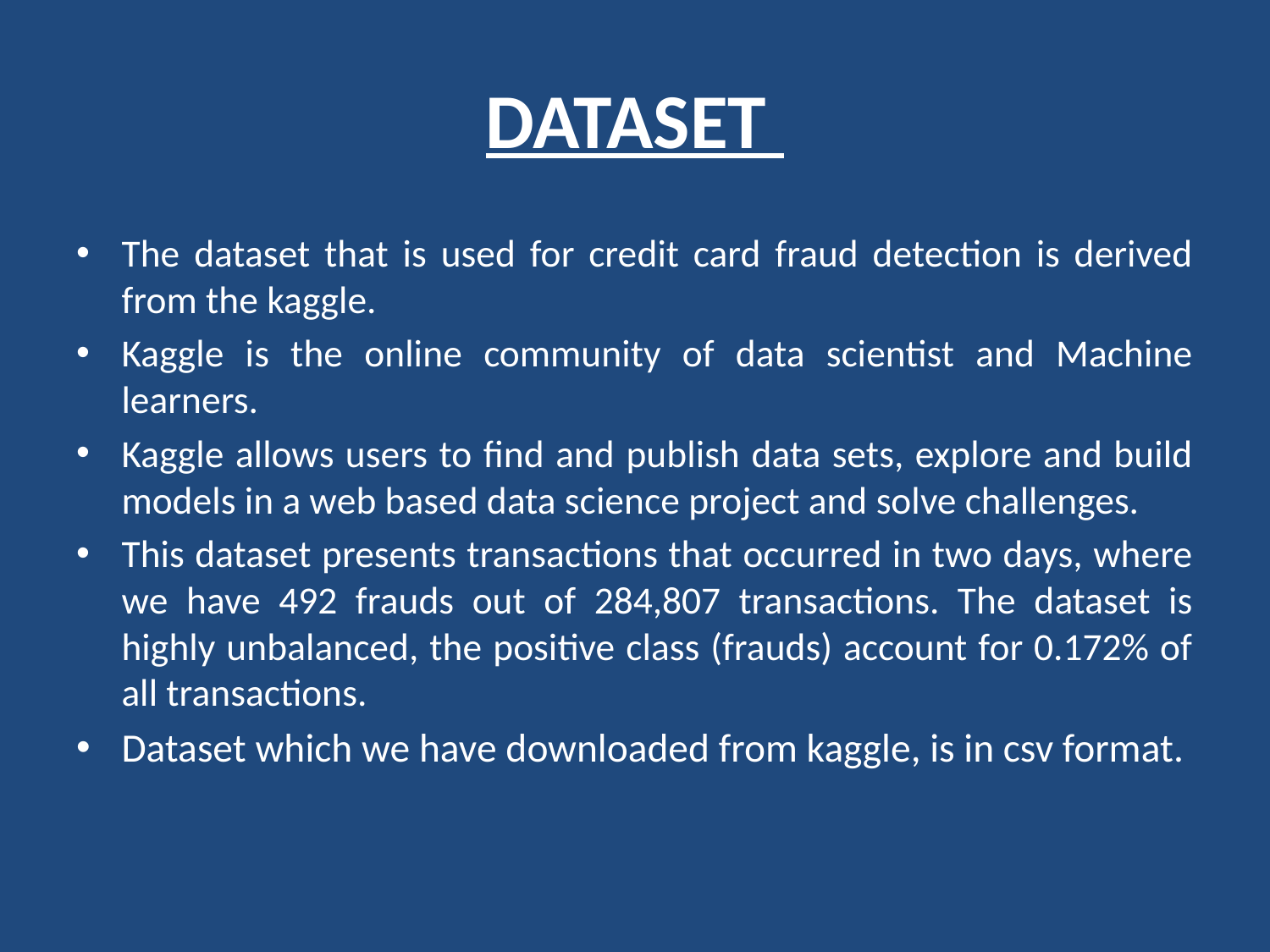

# DATASET
The dataset that is used for credit card fraud detection is derived from the kaggle.
Kaggle is the online community of data scientist and Machine learners.
Kaggle allows users to find and publish data sets, explore and build models in a web based data science project and solve challenges.
This dataset presents transactions that occurred in two days, where we have 492 frauds out of 284,807 transactions. The dataset is highly unbalanced, the positive class (frauds) account for 0.172% of all transactions.
Dataset which we have downloaded from kaggle, is in csv format.